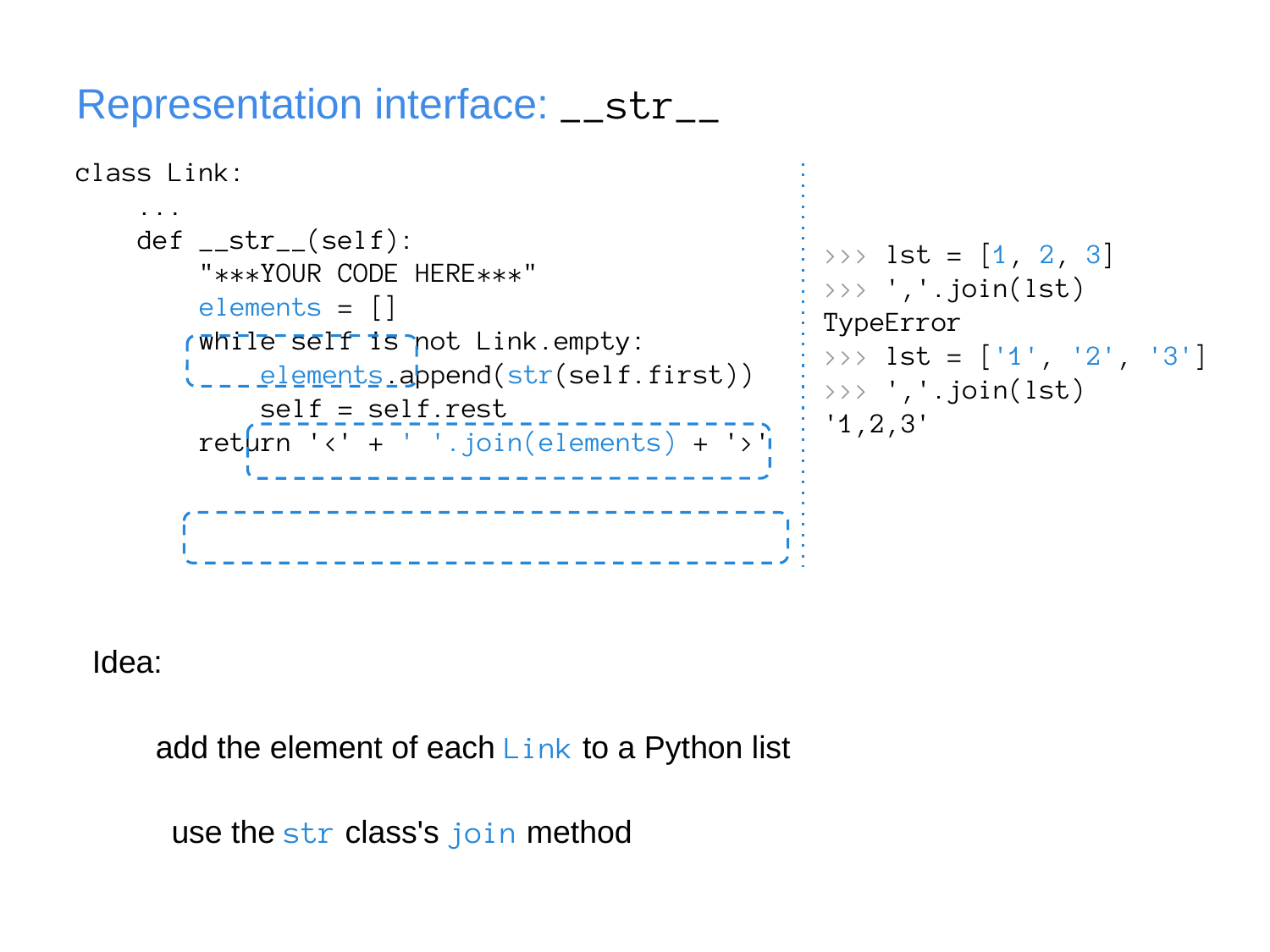

# Representation interface: __str__
class Link:
    ...
    def __str__(self):
        "***YOUR CODE HERE***"
        elements = []
        while self is not Link.empty:
            elements.append(str(self.first))
            self = self.rest
        return '<' + ' '.join(elements) + '>'
>>> lst = [1, 2, 3]
>>> ','.join(lst)
TypeError
>>> lst = ['1', '2', '3']
>>> ','.join(lst)
'1,2,3'

Idea:
add the element of each Link to a Python list
use the str class's join method